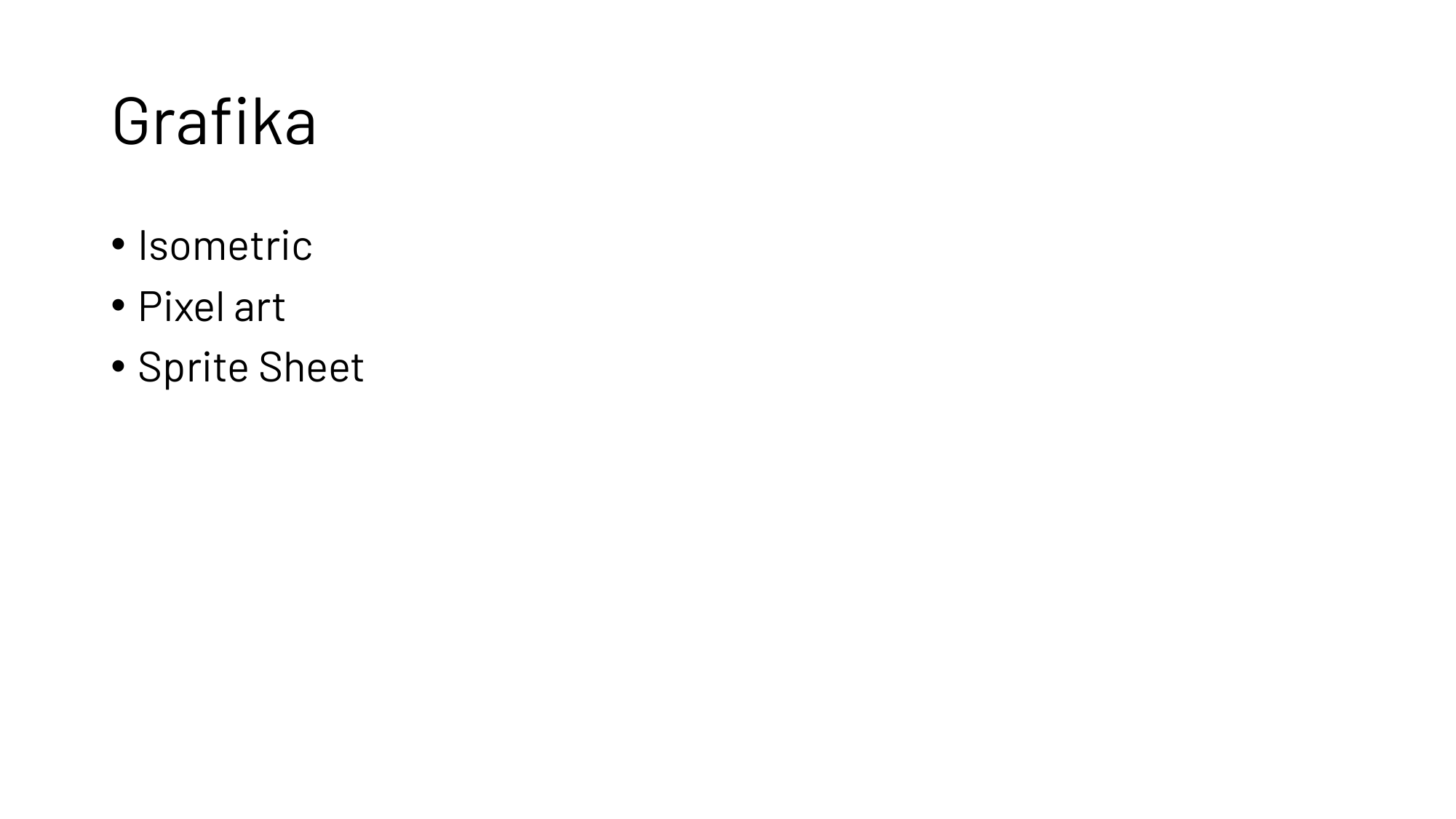

# Grafika
Isometric
Pixel art
Sprite Sheet